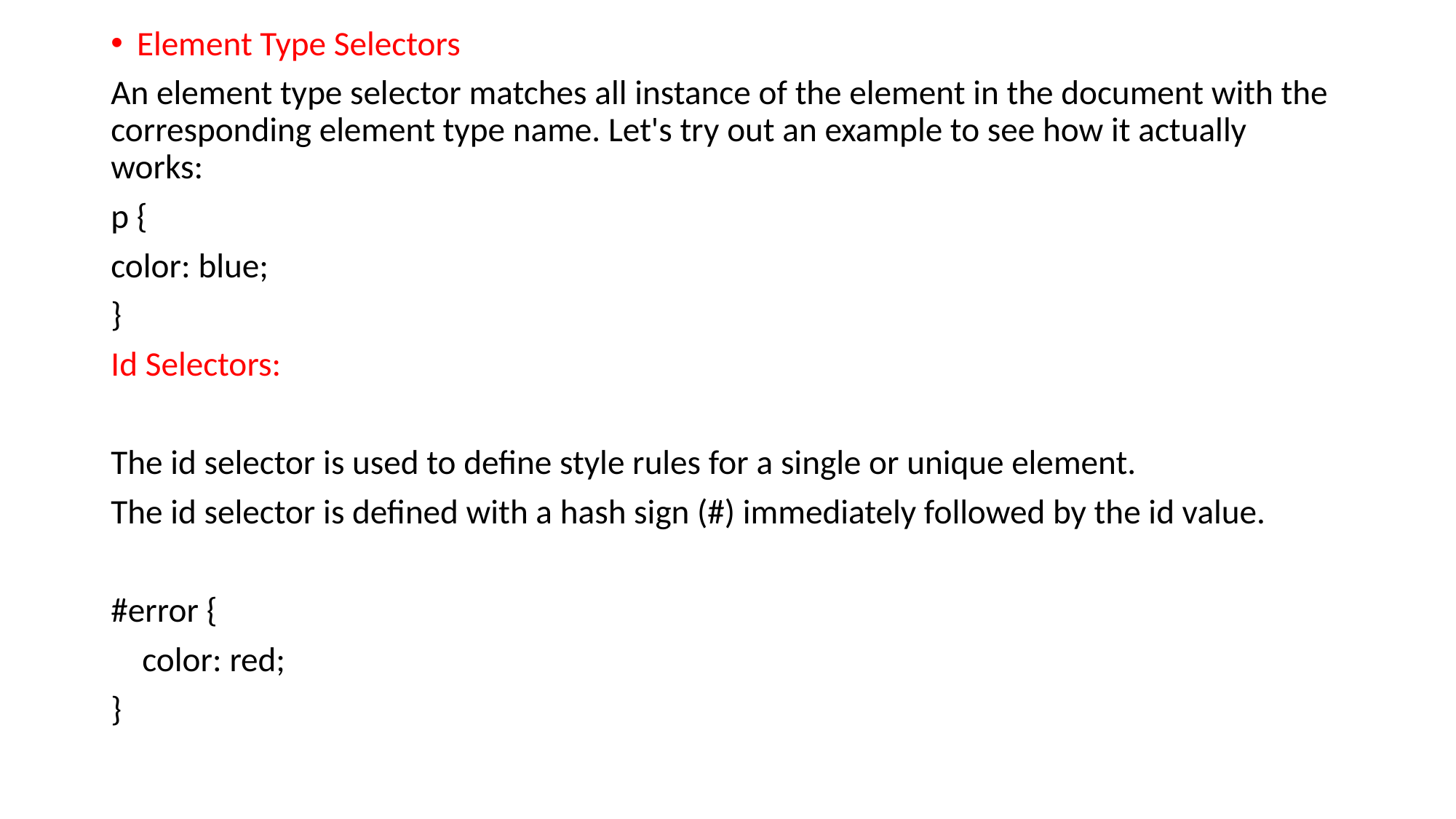

Element Type Selectors
An element type selector matches all instance of the element in the document with the corresponding element type name. Let's try out an example to see how it actually works:
p {
color: blue;
}
Id Selectors:

The id selector is used to define style rules for a single or unique element.
The id selector is defined with a hash sign (#) immediately followed by the id value.

#error {
    color: red;
}